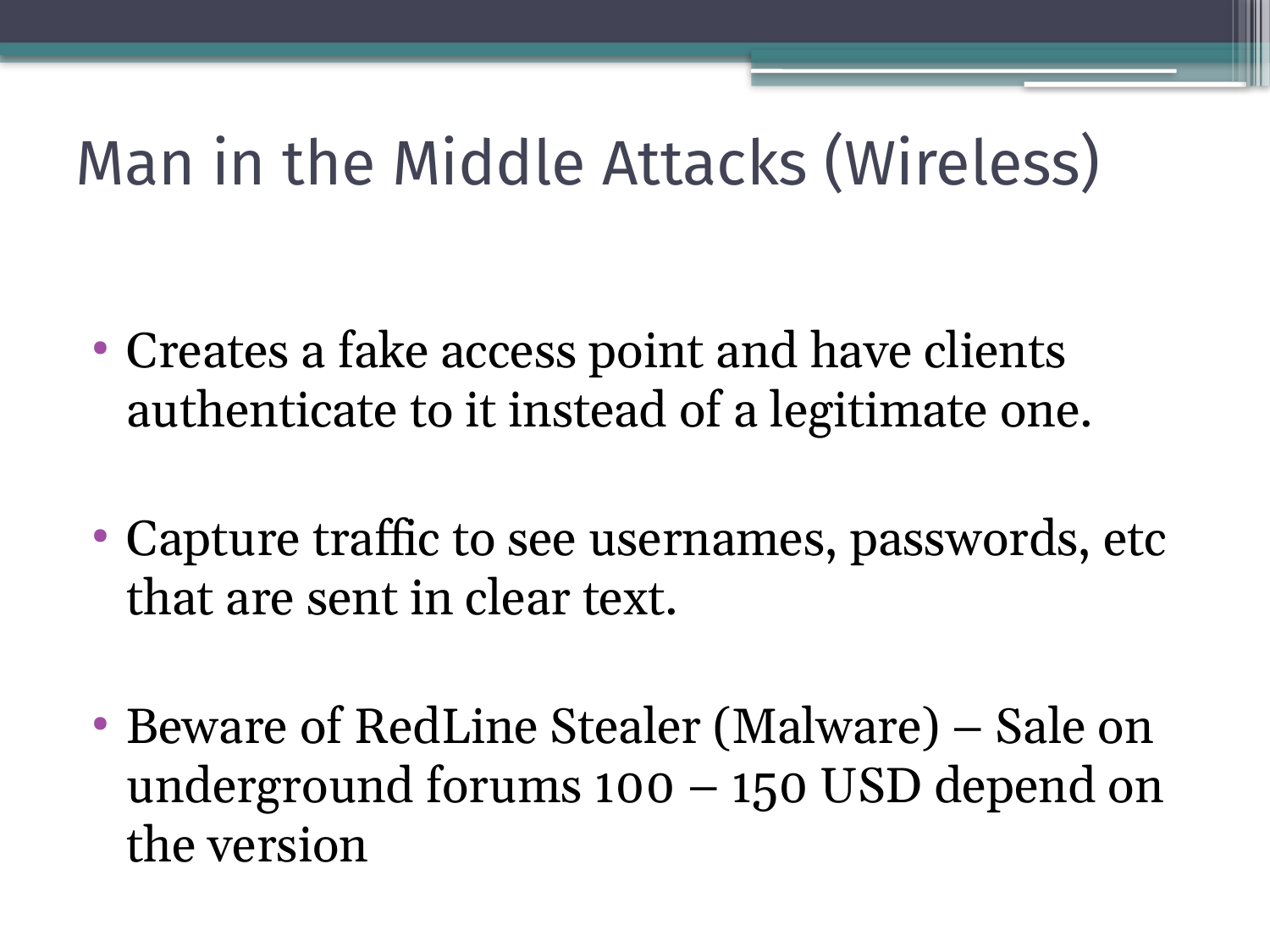

# Man in the Middle Attacks (Wireless)
Creates a fake access point and have clients authenticate to it instead of a legitimate one.

Capture traffic to see usernames, passwords, etc that are sent in clear text.

Beware of RedLine Stealer (Malware) – Sale on underground forums 100 – 150 USD depend on the version